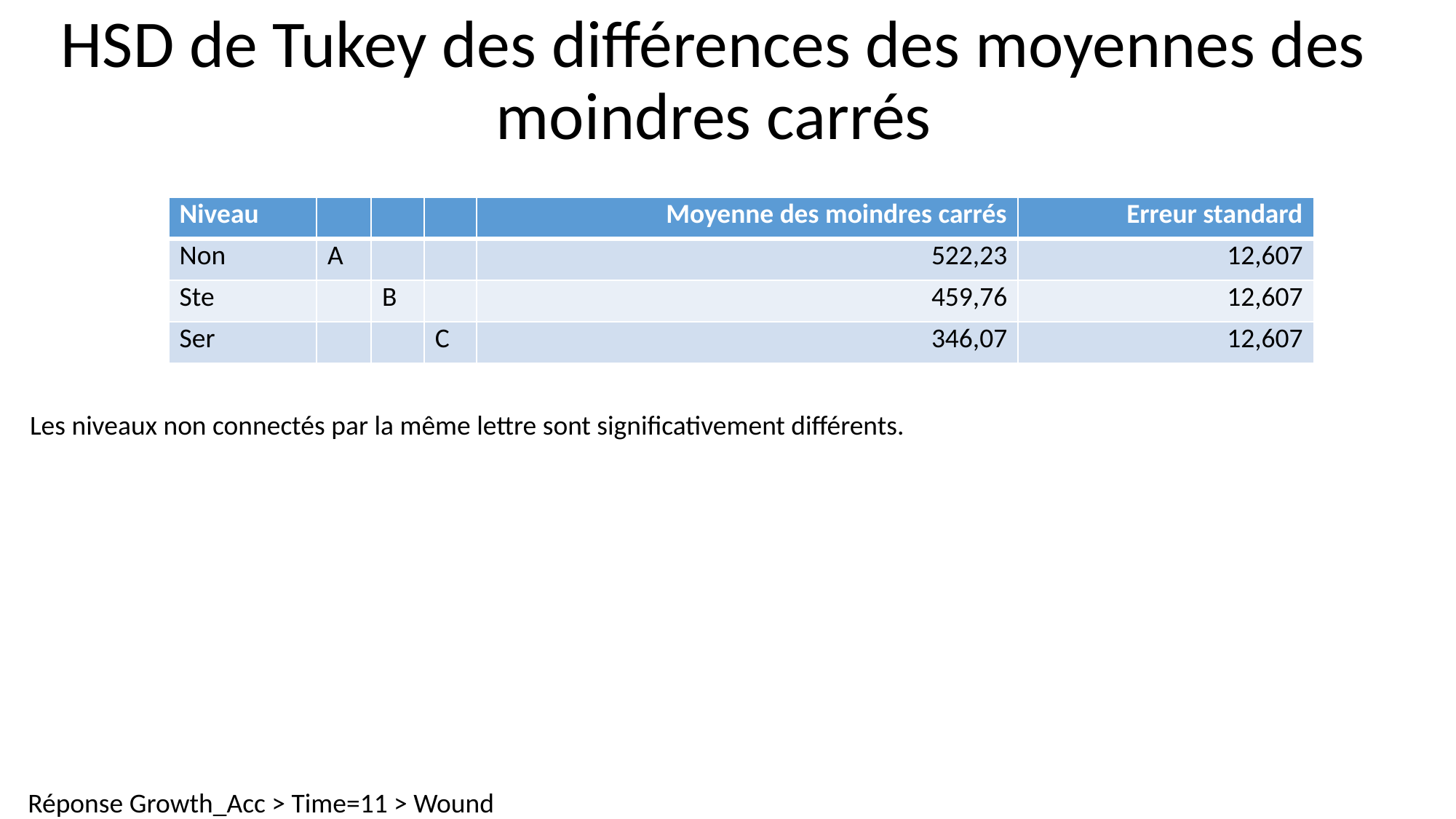

# HSD de Tukey des différences des moyennes des moindres carrés
| Niveau |  |  |  | Moyenne des moindres carrés | Erreur standard |
| --- | --- | --- | --- | --- | --- |
| Non | A |  |  | 522,23 | 12,607 |
| Ste |  | B |  | 459,76 | 12,607 |
| Ser |  |  | C | 346,07 | 12,607 |
Les niveaux non connectés par la même lettre sont significativement différents.
Réponse Growth_Acc > Time=11 > Wound